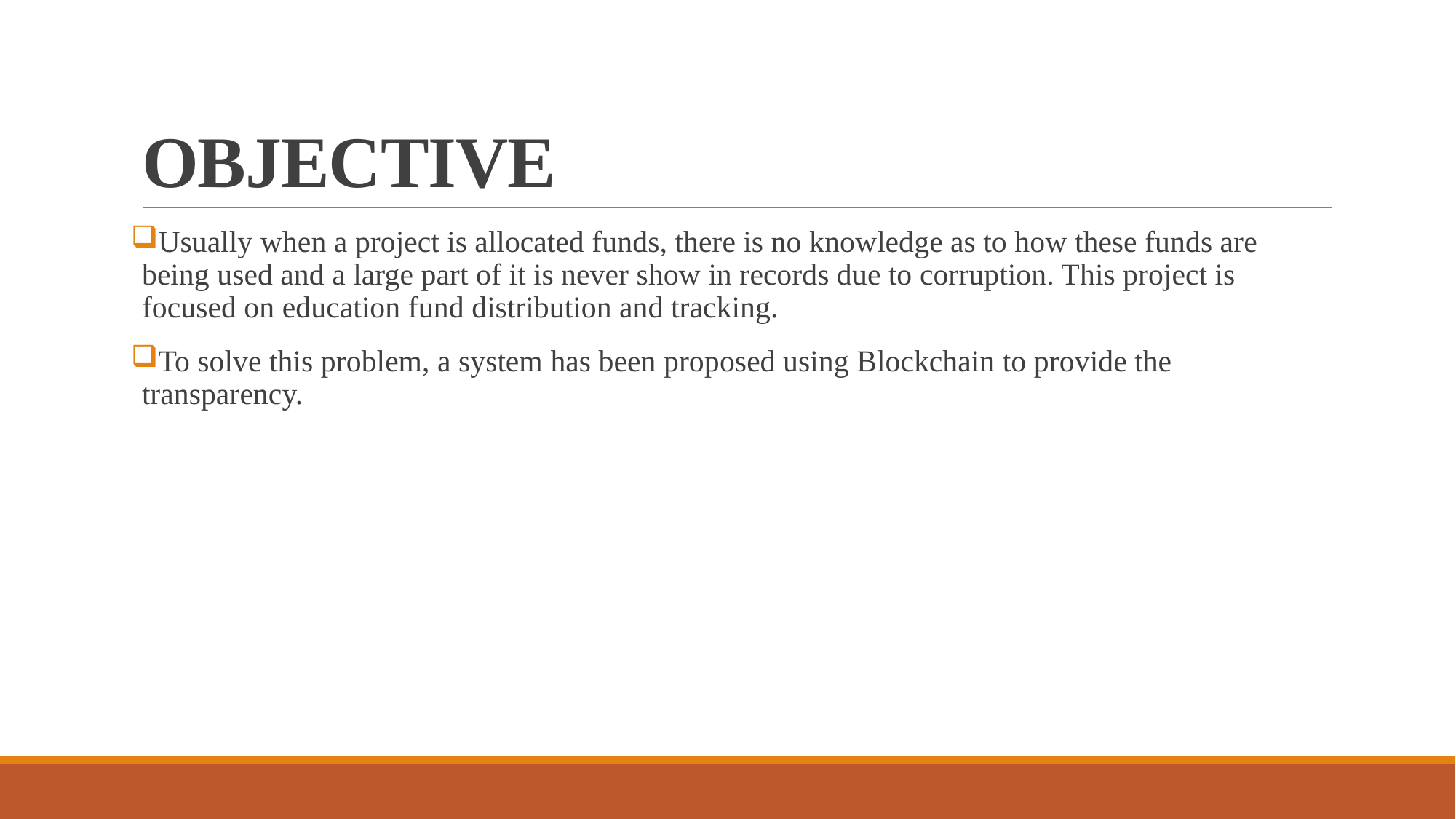

# OBJECTIVE
Usually when a project is allocated funds, there is no knowledge as to how these funds are being used and a large part of it is never show in records due to corruption. This project is focused on education fund distribution and tracking.
To solve this problem, a system has been proposed using Blockchain to provide the transparency.